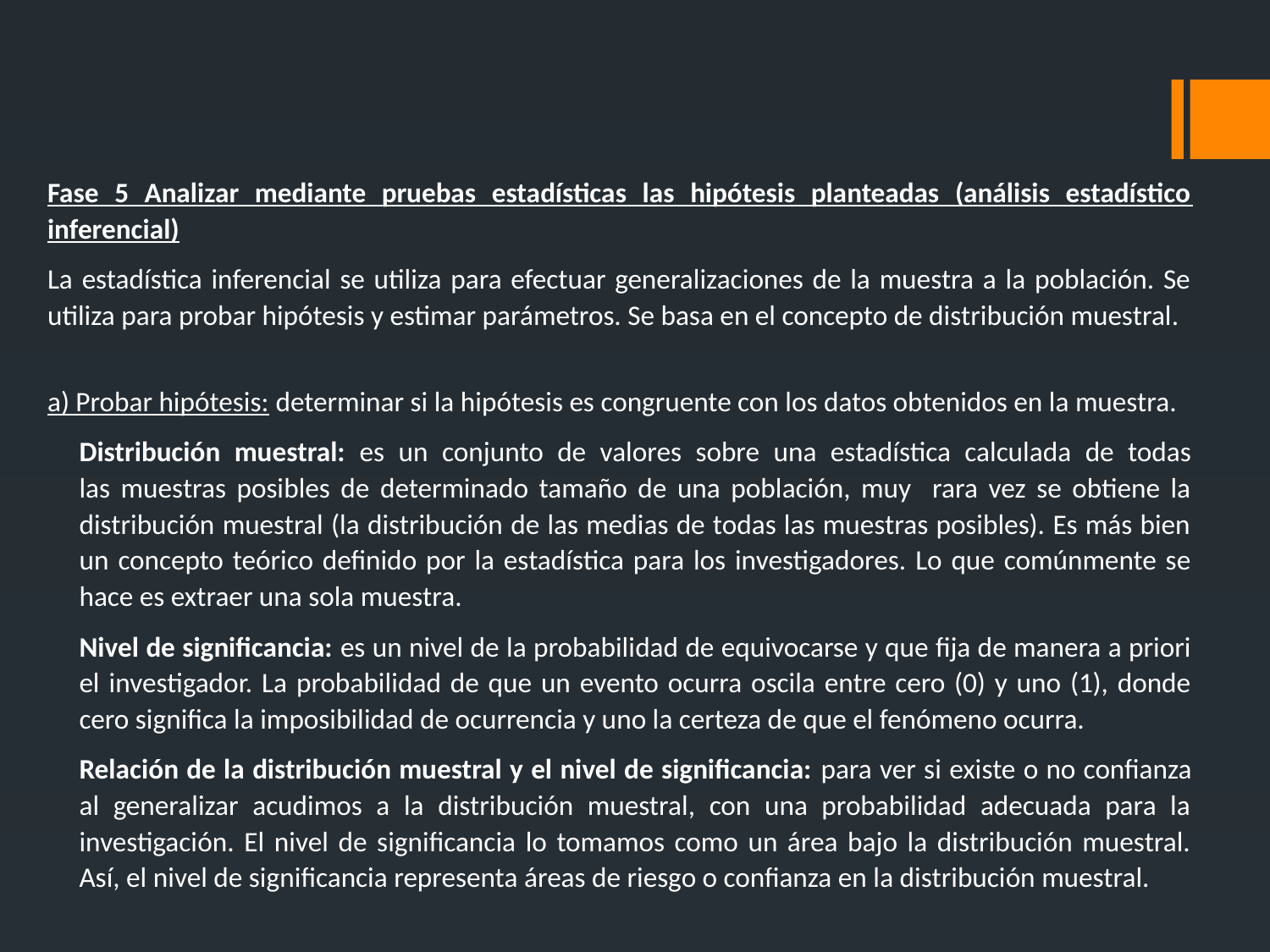

Fase 5 Analizar mediante pruebas estadísticas las hipótesis planteadas (análisis estadístico inferencial)
La estadística inferencial se utiliza para efectuar generalizaciones de la muestra a la población. Se utiliza para probar hipótesis y estimar parámetros. Se basa en el concepto de distribución muestral.
a) Probar hipótesis: determinar si la hipótesis es congruente con los datos obtenidos en la muestra.
Distribución muestral: es un conjunto de valores sobre una estadística calculada de todas
las muestras posibles de determinado tamaño de una población, muy  rara vez se obtiene la distribución muestral (la distribución de las medias de todas las muestras posibles). Es más bien un concepto teórico definido por la estadística para los investigadores. Lo que comúnmente se hace es extraer una sola muestra.
Nivel de significancia: es un nivel de la probabilidad de equivocarse y que fija de manera a priori el investigador. La probabilidad de que un evento ocurra oscila entre cero (0) y uno (1), donde cero significa la imposibilidad de ocurrencia y uno la certeza de que el fenómeno ocurra.
Relación de la distribución muestral y el nivel de significancia: para ver si existe o no confianza al generalizar acudimos a la distribución muestral, con una probabilidad adecuada para la investigación. El nivel de significancia lo tomamos como un área bajo la distribución muestral. Así, el nivel de significancia representa áreas de riesgo o confianza en la distribución muestral.